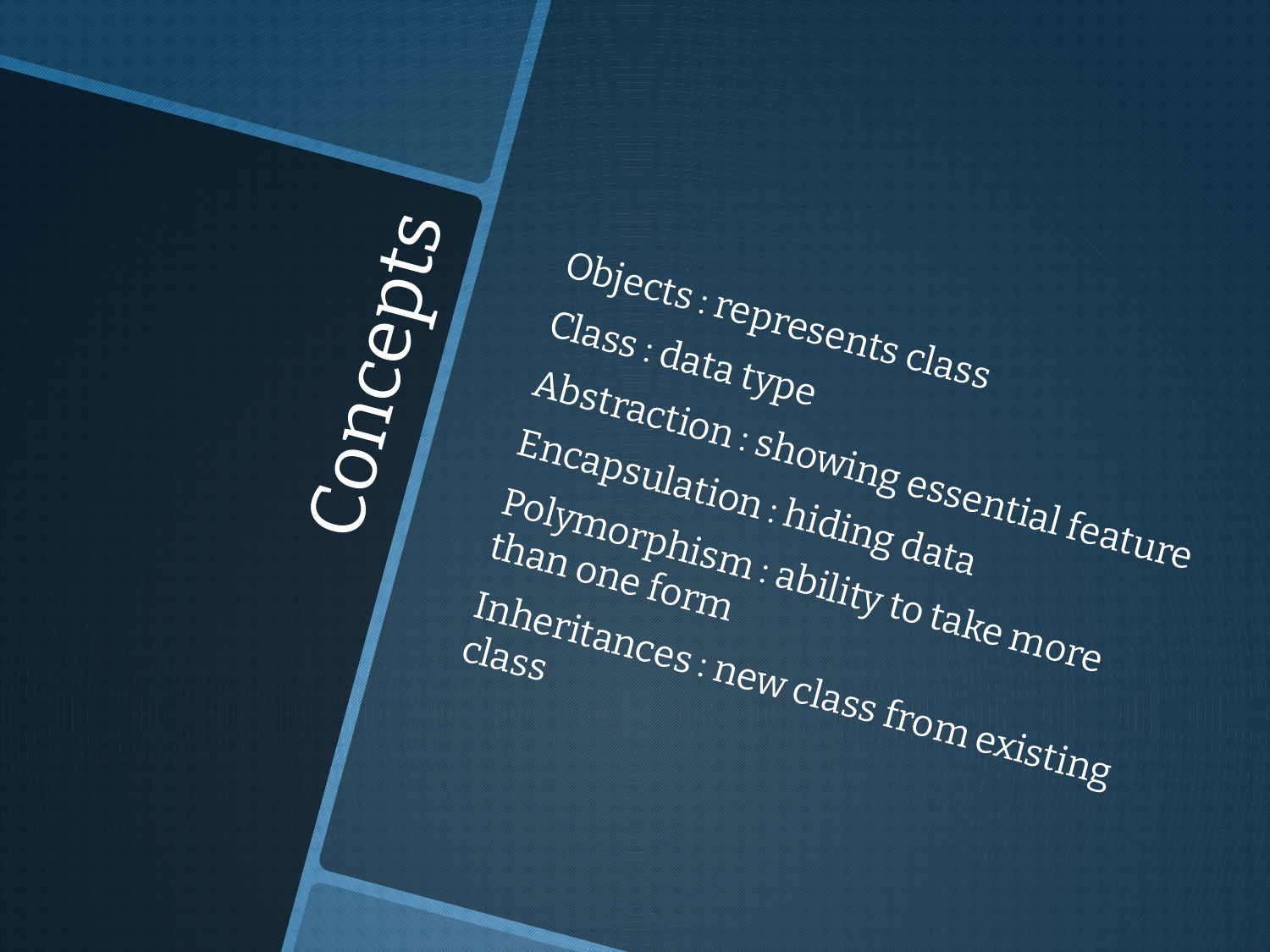

Objects : represents class
Class : data type
Abstraction : showing essential feature
Encapsulation : hiding data
Polymorphism : ability to take more than one form
Inheritances : new class from existing class
# Concepts